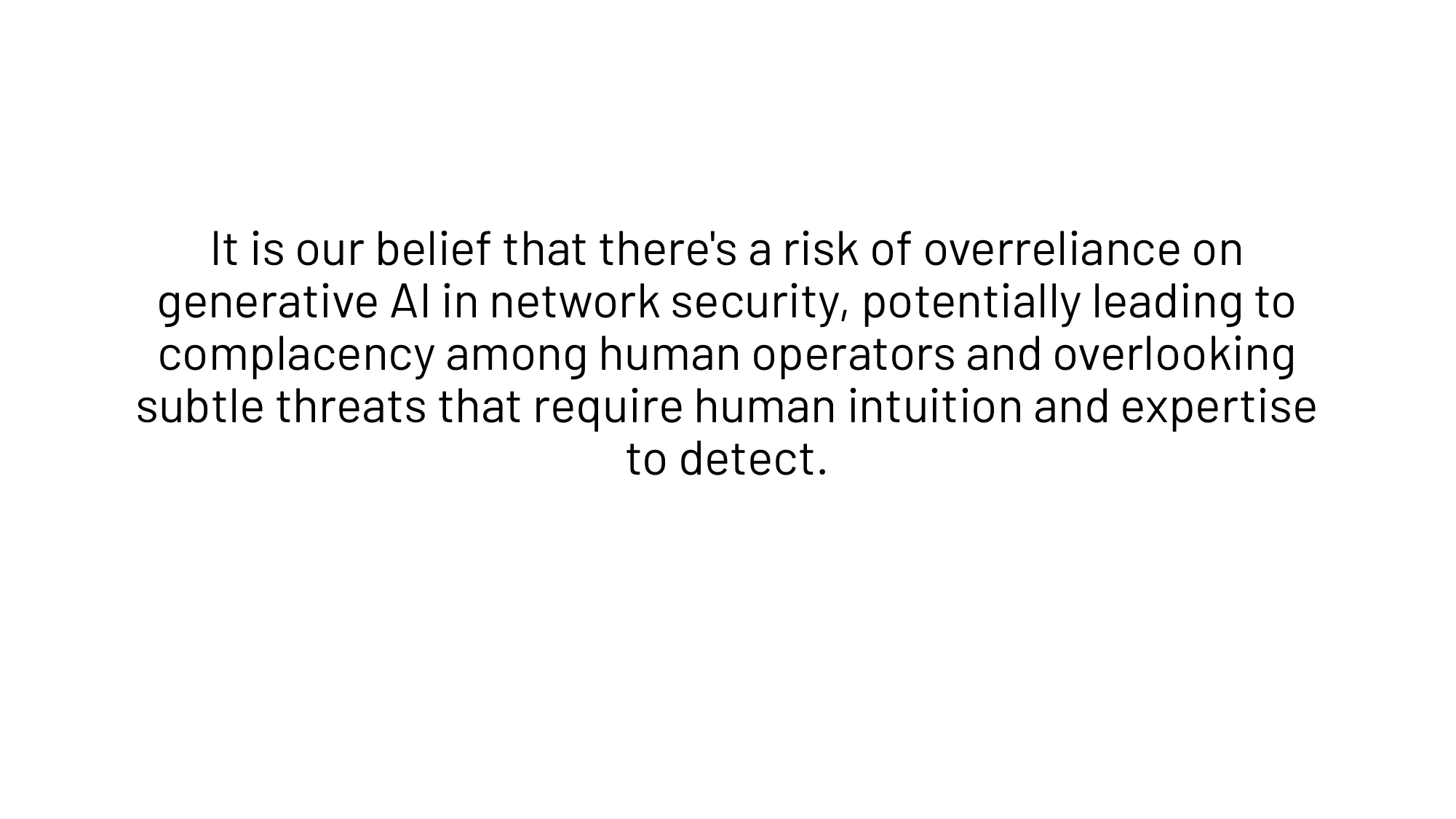

#
It is our belief that there's a risk of overreliance on generative AI in network security, potentially leading to complacency among human operators and overlooking subtle threats that require human intuition and expertise to detect.